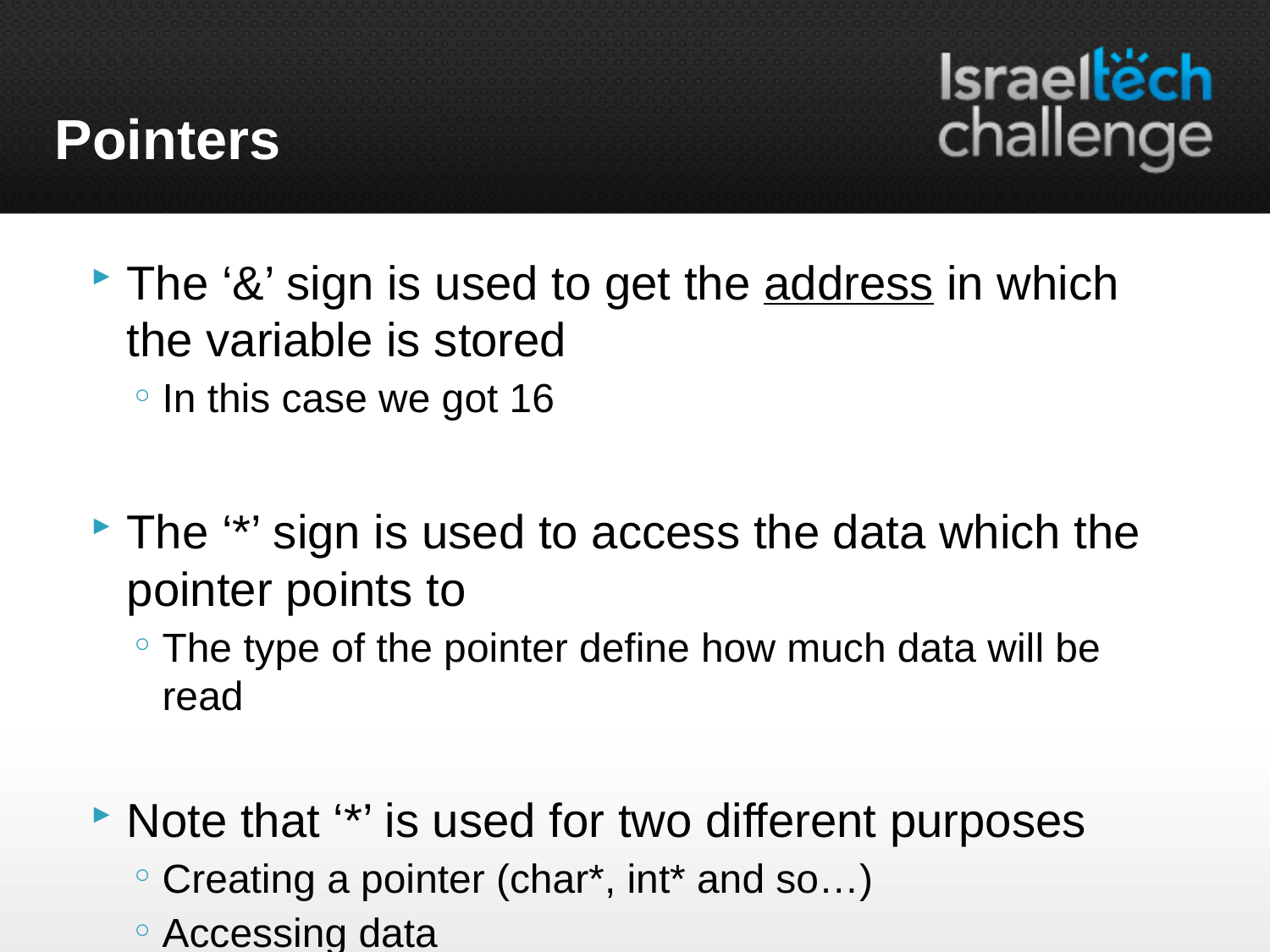

# Pointers
The ‘&’ sign is used to get the address in which the variable is stored
In this case we got 16

The ‘*’ sign is used to access the data which the pointer points to
The type of the pointer define how much data will be read

Note that ‘*’ is used for two different purposes
Creating a pointer (char*, int* and so…)
Accessing data